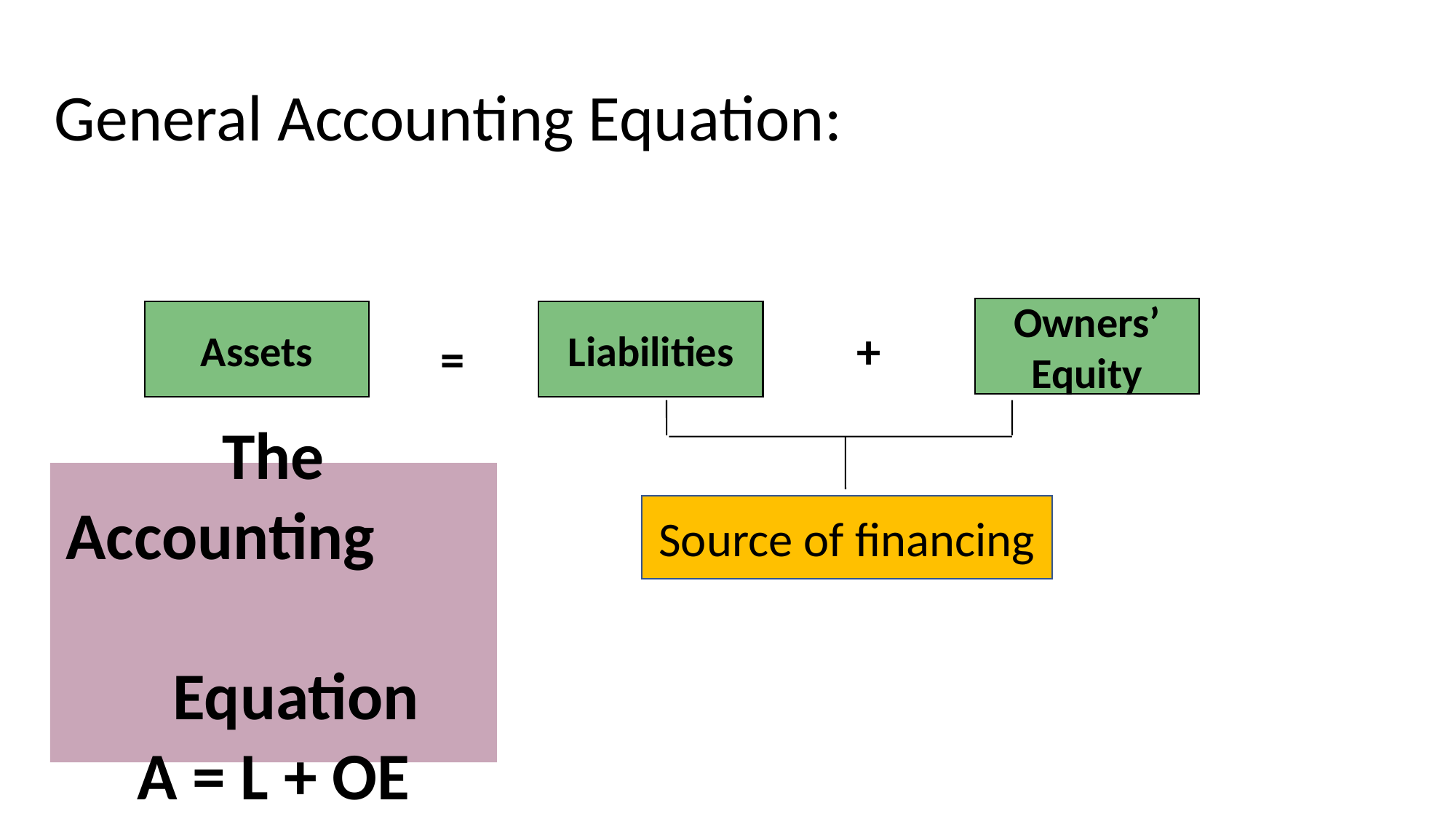

# General Accounting Equation:

Owners’
Equity
Assets
Liabilities
+
=

The Accounting                                        Equation
A = L + OE
Source of financing